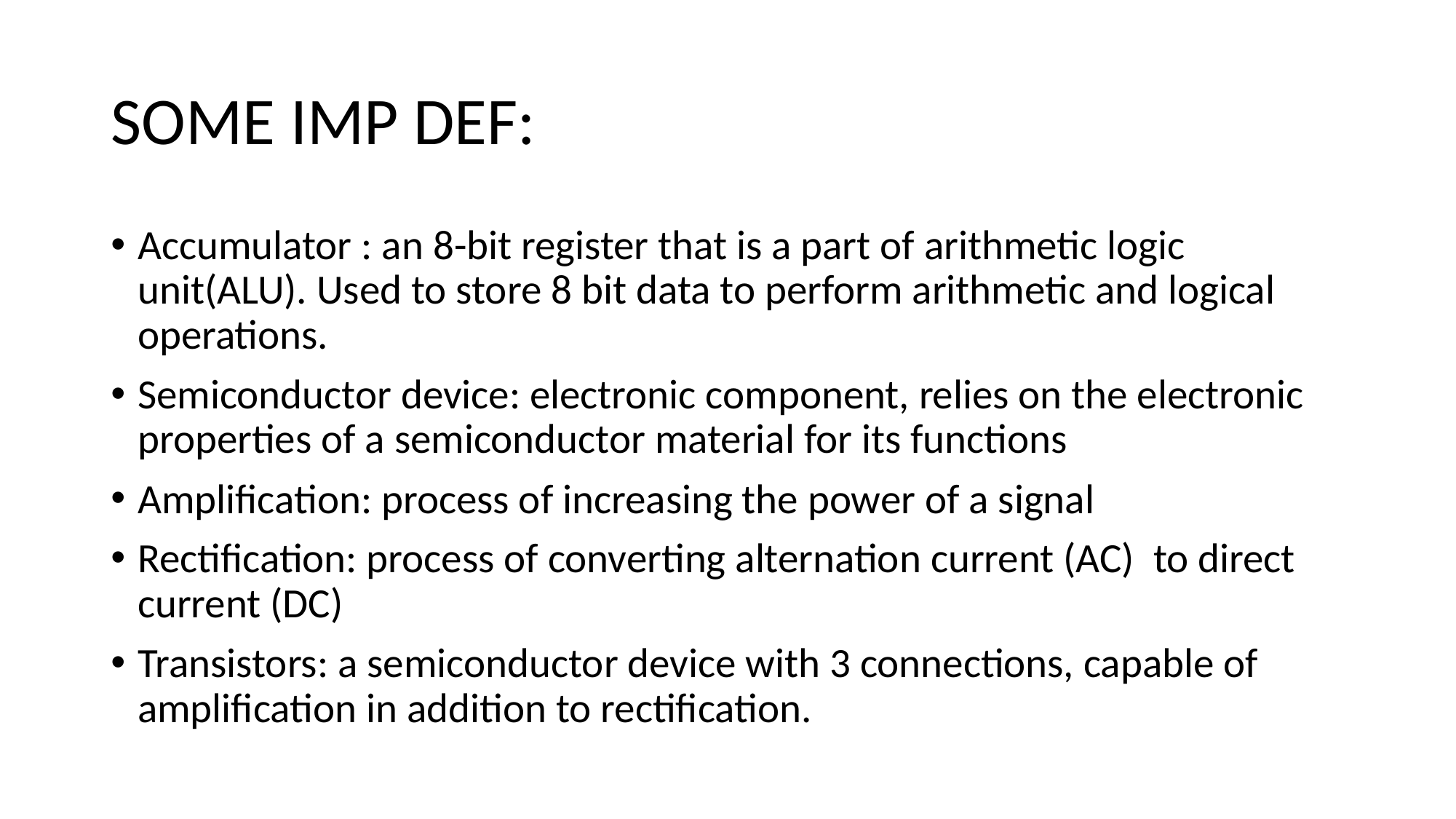

# SOME IMP DEF:
Accumulator : an 8-bit register that is a part of arithmetic logic unit(ALU). Used to store 8 bit data to perform arithmetic and logical operations.
Semiconductor device: electronic component, relies on the electronic properties of a semiconductor material for its functions
Amplification: process of increasing the power of a signal
Rectification: process of converting alternation current (AC)  to direct current (DC)
Transistors: a semiconductor device with 3 connections, capable of amplification in addition to rectification.